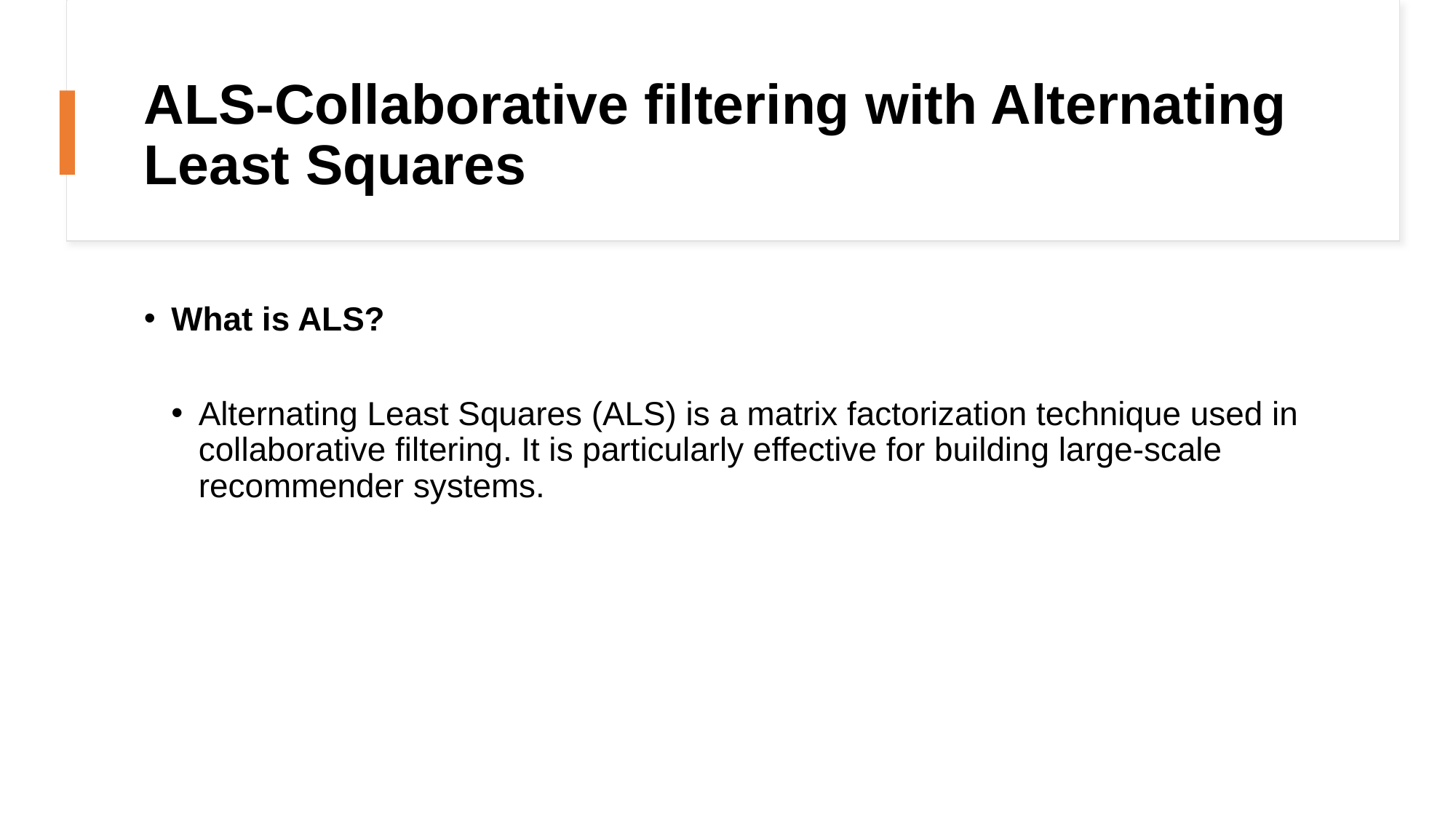

ALS-Collaborative filtering with Alternating Least Squares

What is ALS?

Alternating Least Squares (ALS) is a matrix factorization technique used in collaborative filtering. It is particularly effective for building large-scale recommender systems.